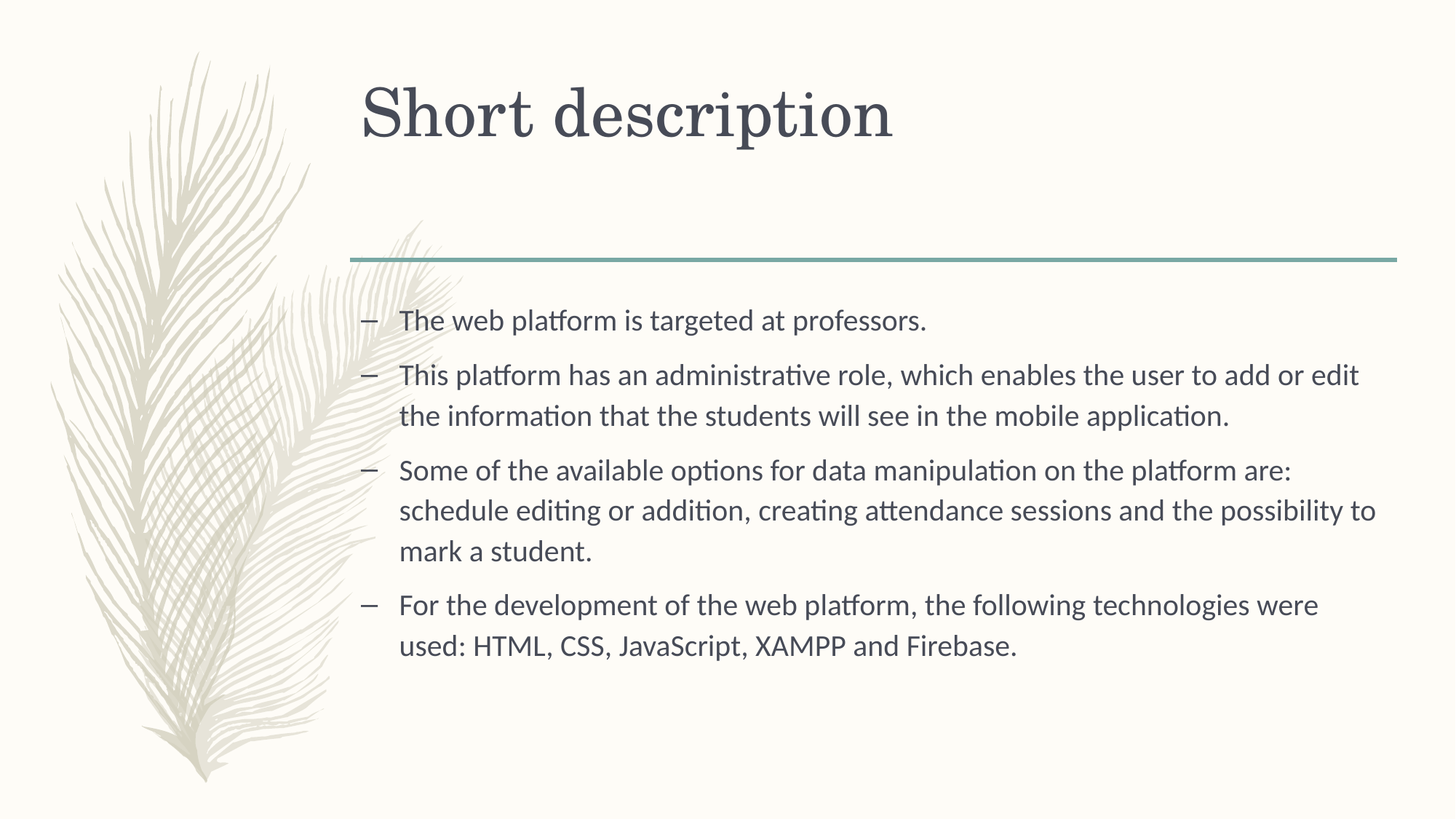

# Short description
The web platform is targeted at professors.
This platform has an administrative role, which enables the user to add or edit the information that the students will see in the mobile application.
Some of the available options for data manipulation on the platform are: schedule editing or addition, creating attendance sessions and the possibility to mark a student.
For the development of the web platform, the following technologies were used: HTML, CSS, JavaScript, XAMPP and Firebase.